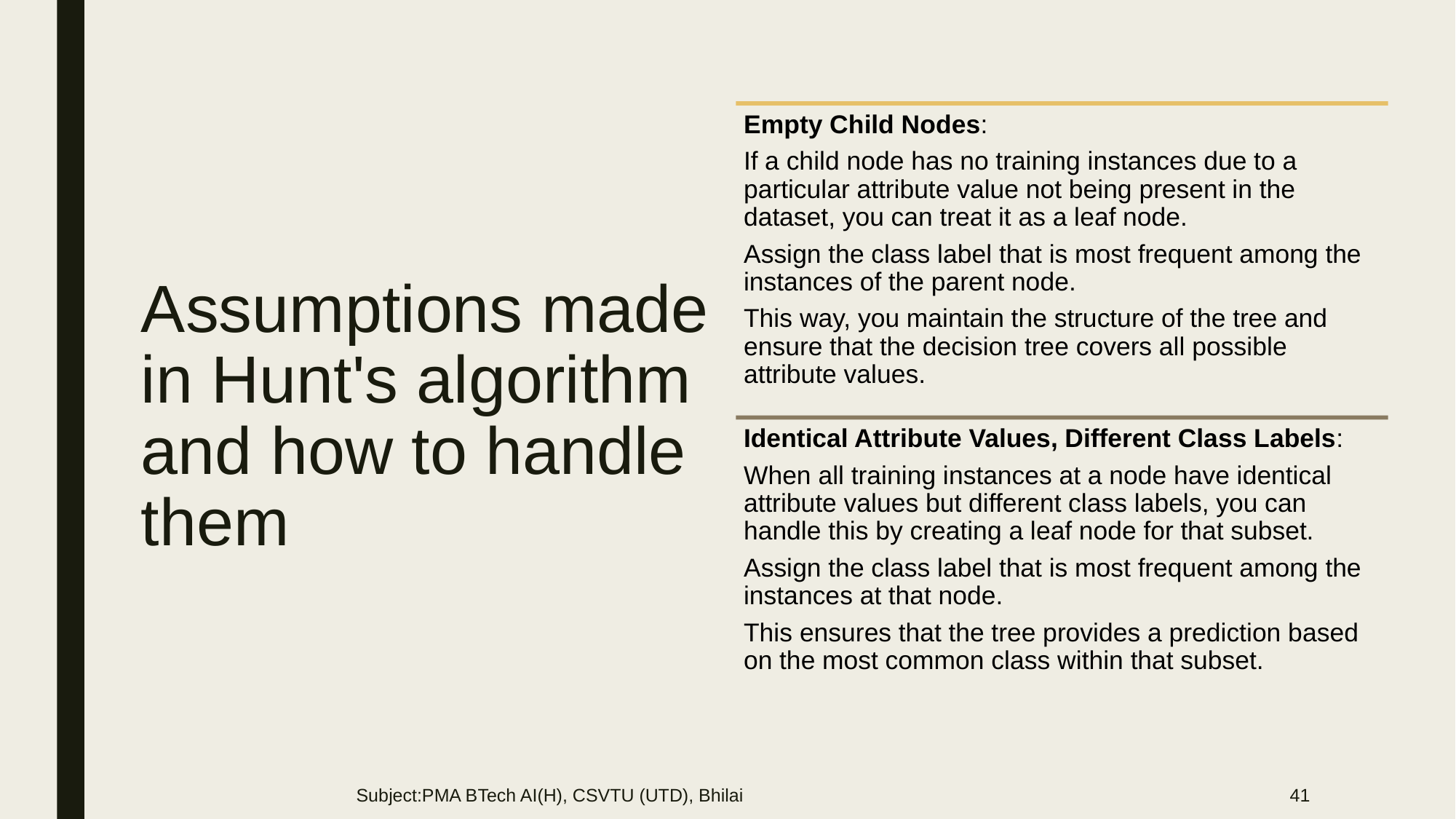

Empty Child Nodes:
If a child node has no training instances due to a particular attribute value not being present in the dataset, you can treat it as a leaf node.
Assign the class label that is most frequent among the instances of the parent node.
This way, you maintain the structure of the tree and ensure that the decision tree covers all possible attribute values.
Identical Attribute Values, Different Class Labels:
When all training instances at a node have identical attribute values but different class labels, you can handle this by creating a leaf node for that subset.
Assign the class label that is most frequent among the instances at that node.
This ensures that the tree provides a prediction based on the most common class within that subset.
# Assumptions made in Hunt's algorithm and how to handle them
Subject:PMA BTech AI(H), CSVTU (UTD), Bhilai
41